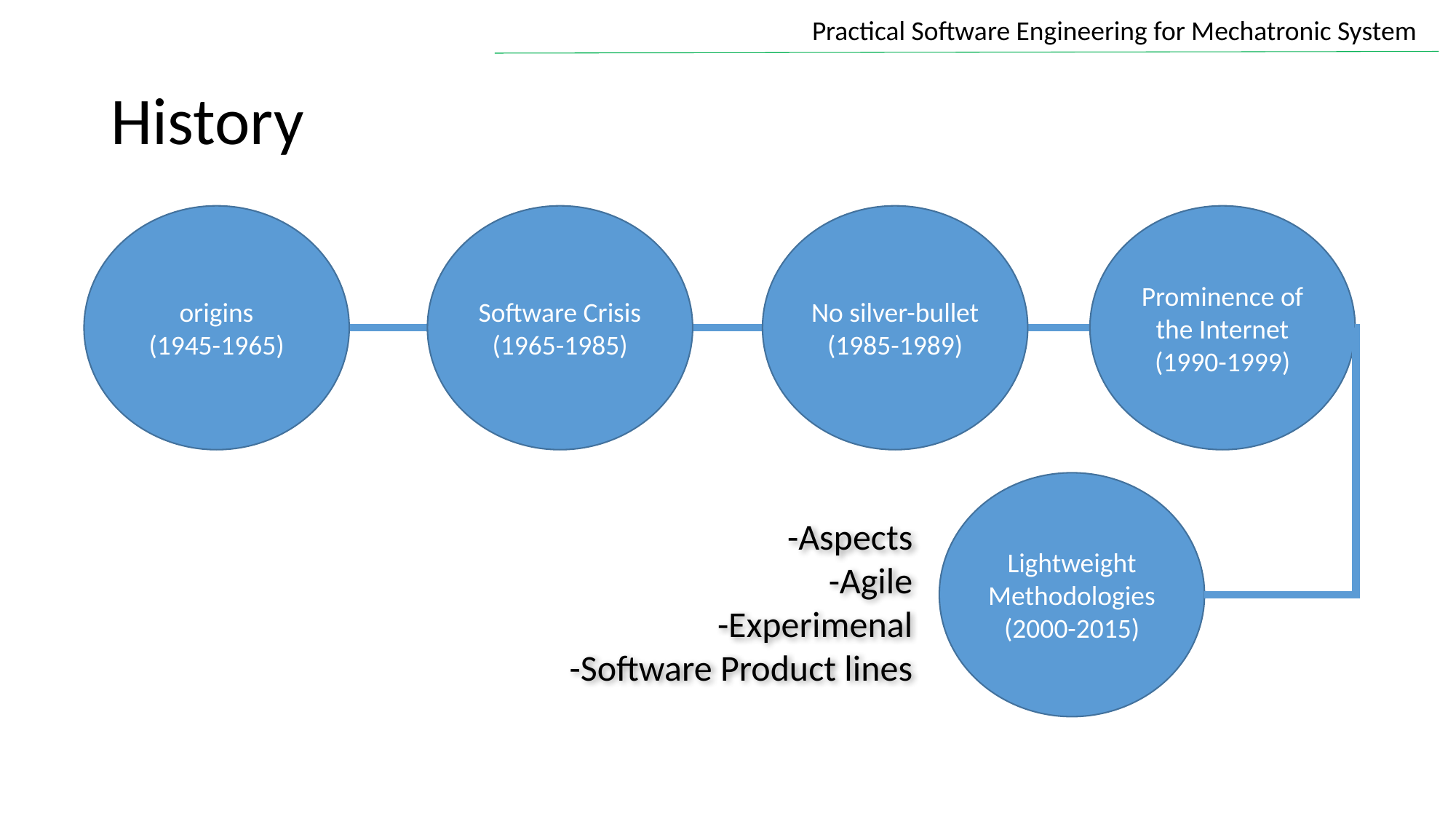

# History
origins
(1945-1965)
Software Crisis
(1965-1985)
No silver-bullet
(1985-1989)
Prominence of the Internet
(1990-1999)
Lightweight Methodologies
(2000-2015)
-Aspects
-Agile
-Experimenal
-Software Product lines

6